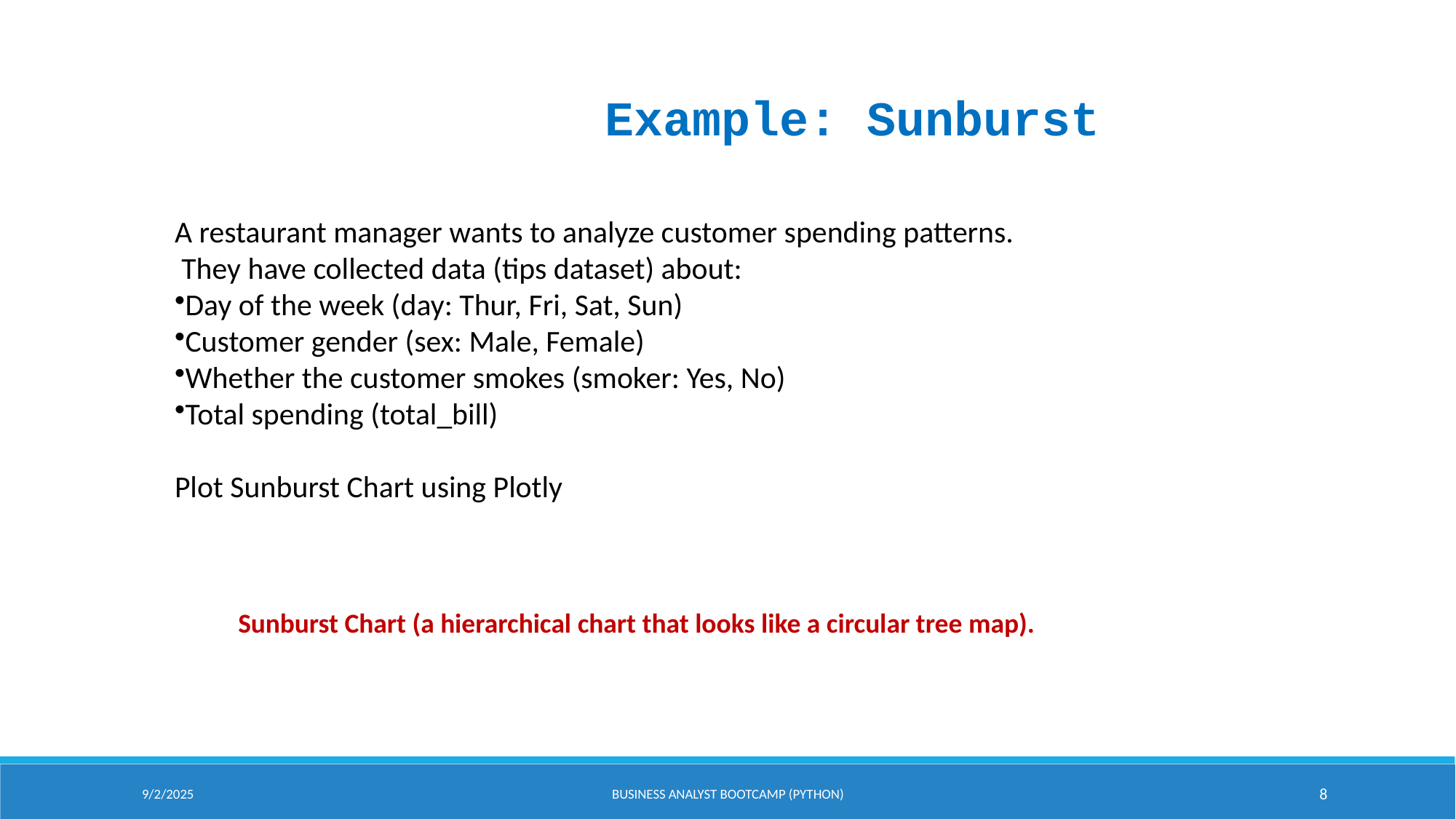

Example: Sunburst
A restaurant manager wants to analyze customer spending patterns.
 They have collected data (tips dataset) about:
Day of the week (day: Thur, Fri, Sat, Sun)
Customer gender (sex: Male, Female)
Whether the customer smokes (smoker: Yes, No)
Total spending (total_bill)

Plot Sunburst Chart using Plotly

Sunburst Chart (a hierarchical chart that looks like a circular tree map).
9/2/2025
Business Analyst Bootcamp (PYTHON)
8